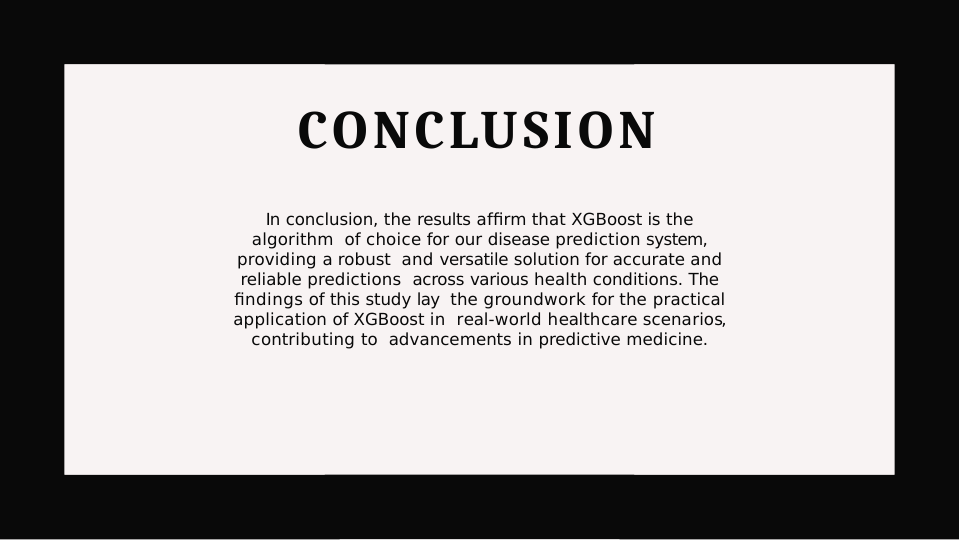

# CONCLUSION
In conclusion, the results afﬁrm that XGBoost is the algorithm  of choice for our disease prediction system, providing a robust  and versatile solution for accurate and reliable predictions  across various health conditions. The ﬁndings of this study lay  the groundwork for the practical application of XGBoost in  real-world healthcare scenarios, contributing to  advancements in predictive medicine.